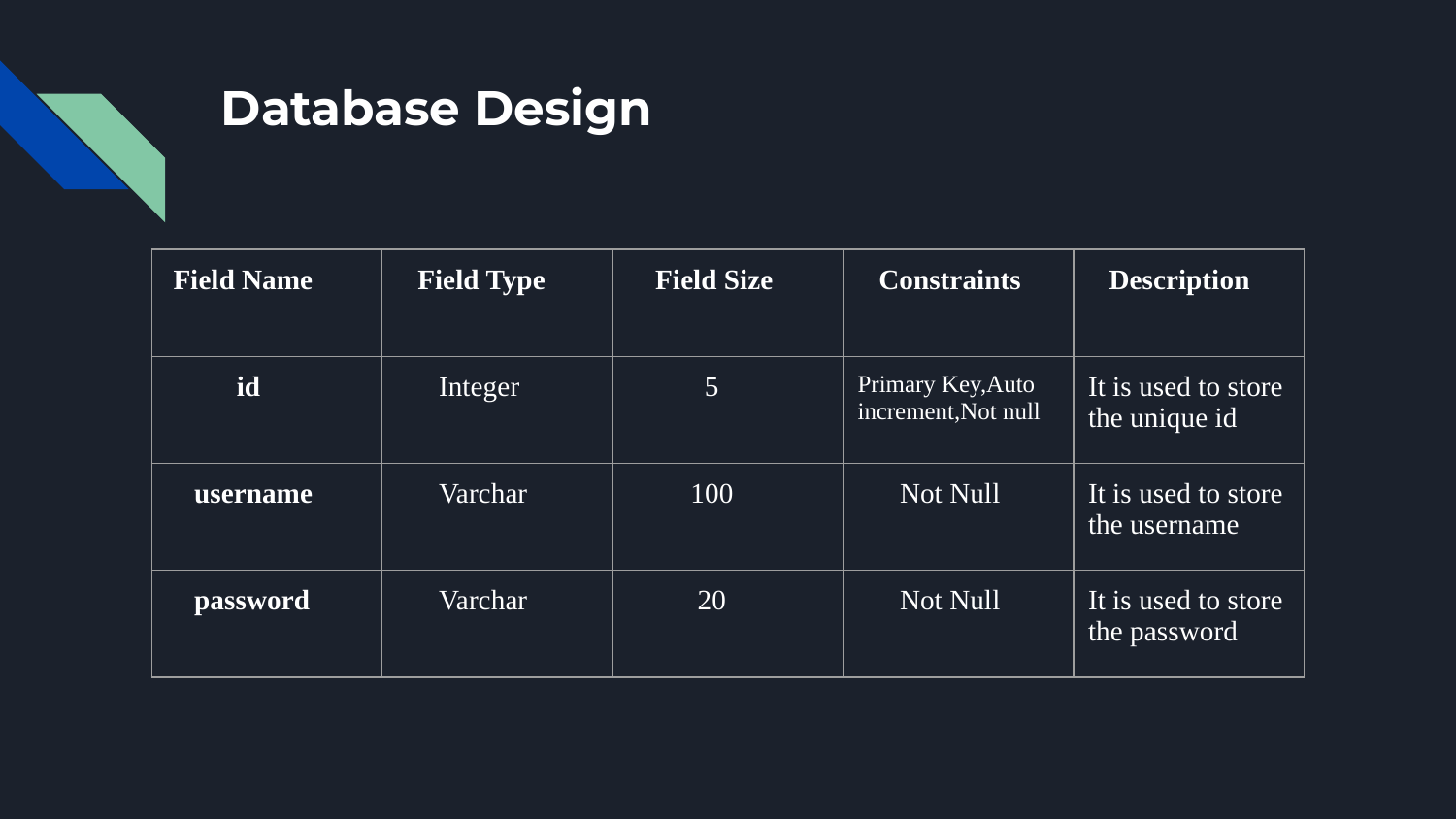

# Database Design
| Field Name | Field Type | Field Size | Constraints | Description |
| --- | --- | --- | --- | --- |
| id | Integer | 5 | Primary Key,Auto increment,Not null | It is used to store the unique id |
| username | Varchar | 100 | Not Null | It is used to store the username |
| password | Varchar | 20 | Not Null | It is used to store the password |